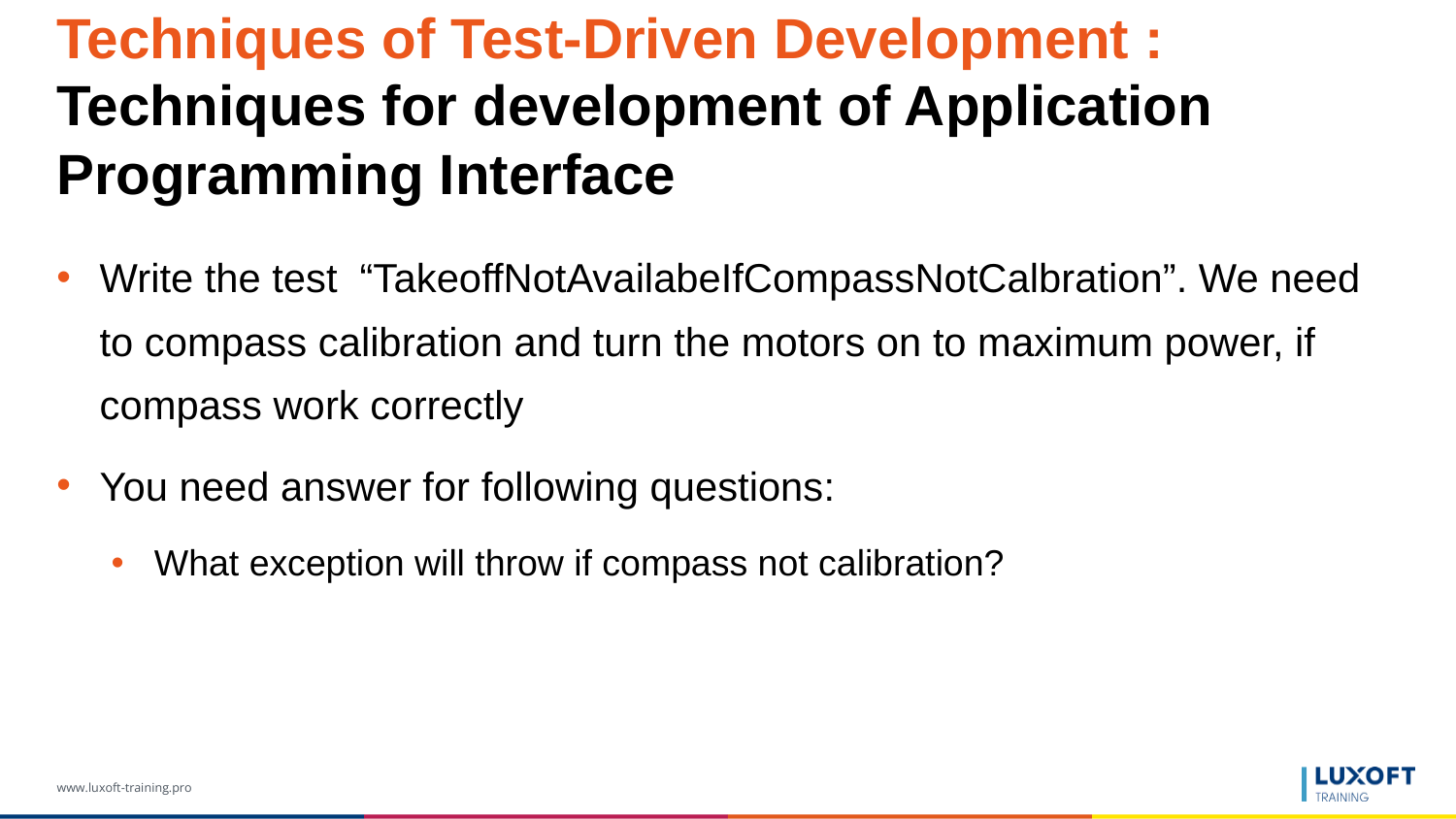

# Techniques of Test-Driven Development : Techniques for development of Application Programming Interface
Write the test  “TakeoffNotAvailabeIfCompassNotCalbration”. We need to compass calibration and turn the motors on to maximum power, if compass work correctly
You need answer for following questions:
What exception will throw if compass not calibration?